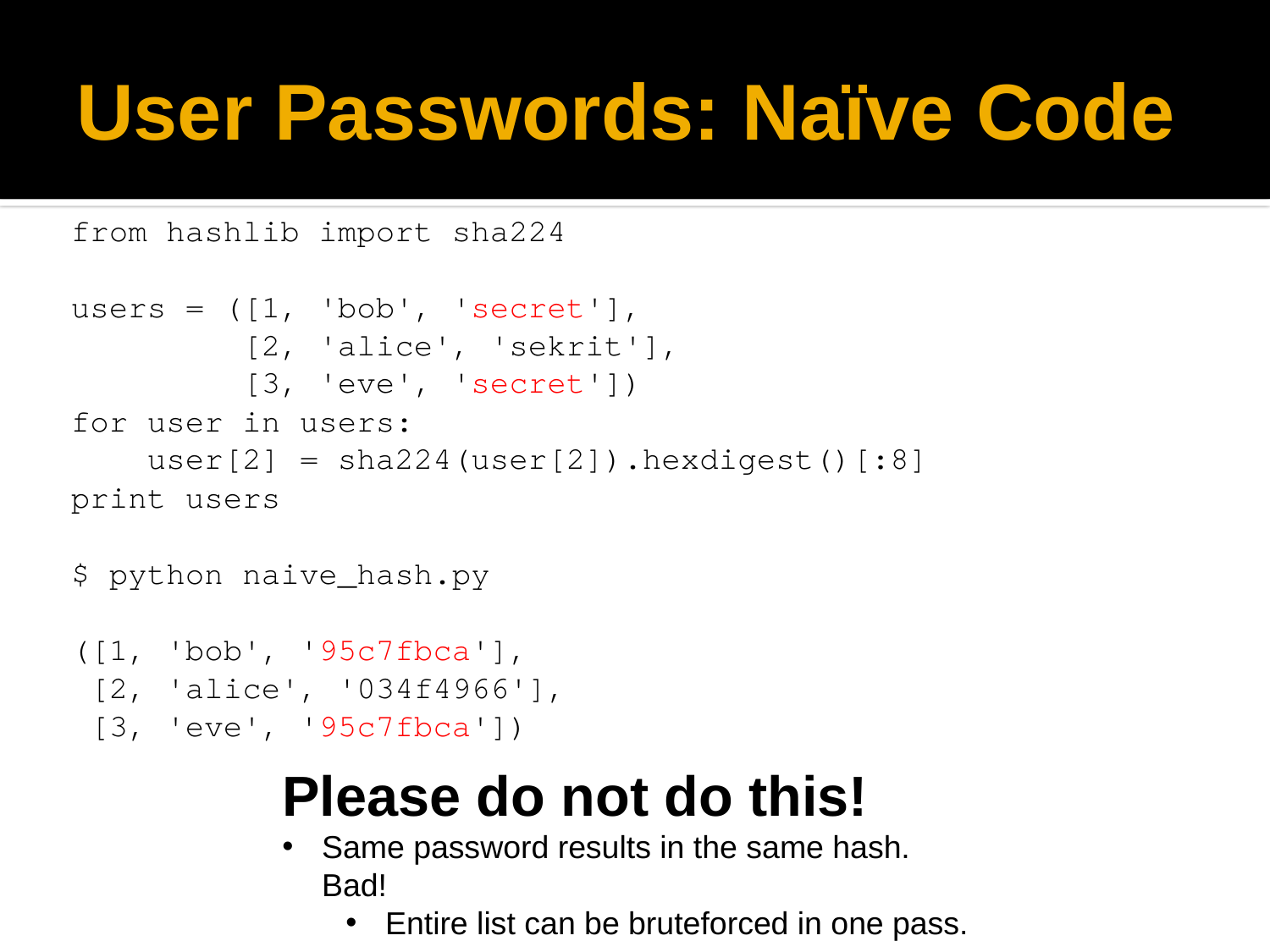

# User Passwords: Naïve Code
from hashlib import sha224

users = ([1, 'bob', 'secret'],
         [2, 'alice', 'sekrit'],
         [3, 'eve', 'secret'])
for user in users:
    user[2] = sha224(user[2]).hexdigest()[:8]
print users

$ python naive_hash.py
([1, 'bob', '95c7fbca'],
 [2, 'alice', '034f4966'],
 [3, 'eve', '95c7fbca'])
Please do not do this!
Same password results in the same hash. Bad!
Entire list can be bruteforced in one pass.